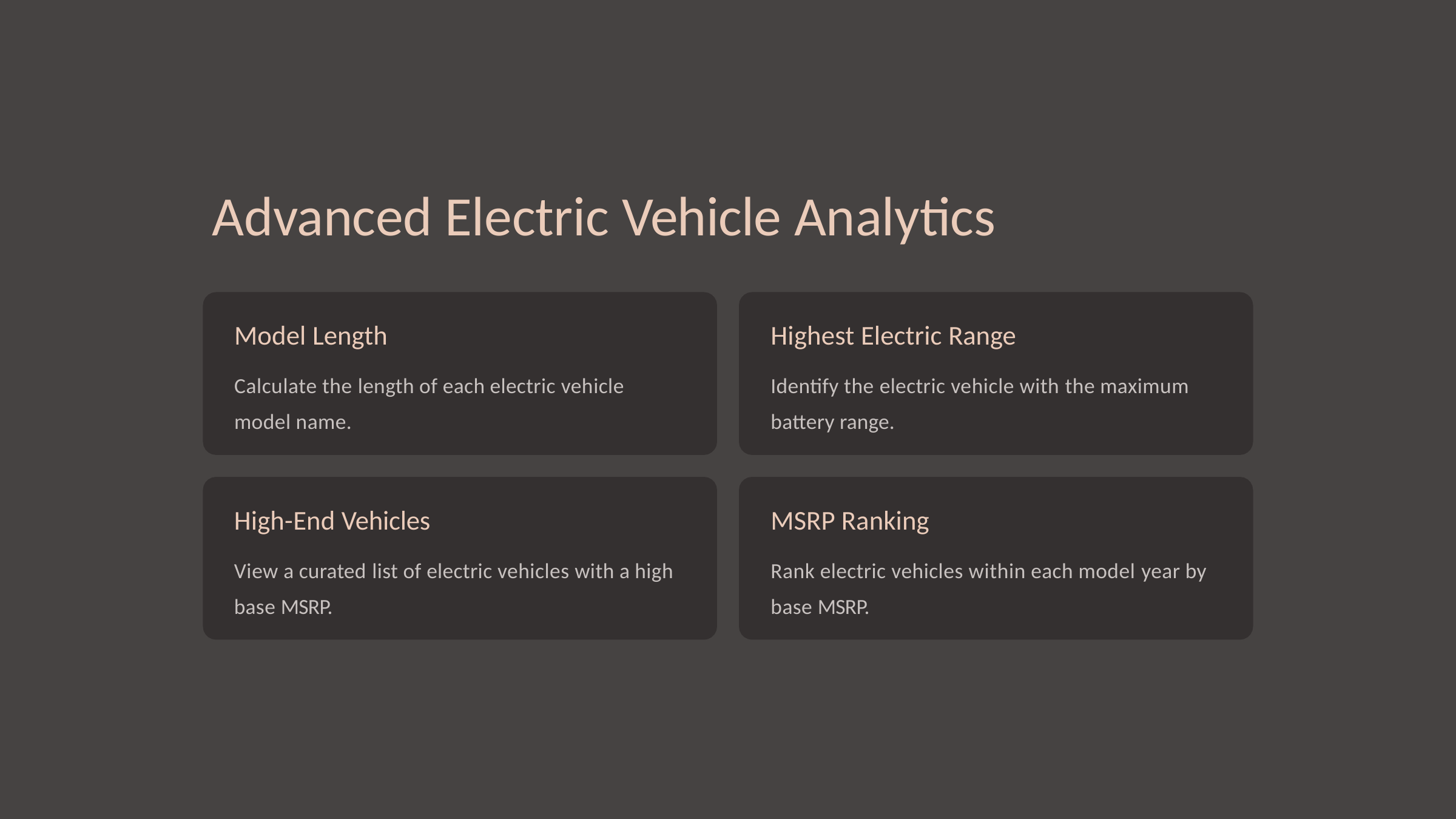

# Advanced Electric Vehicle Analytics

Model Length
Calculate the length of each electric vehicle
model name.
Highest Electric Range
Identify the electric vehicle with the maximum
battery range.

High-End Vehicles
View a curated list of electric vehicles with a high
base MSRP.
MSRP Ranking
Rank electric vehicles within each model year by
base MSRP.